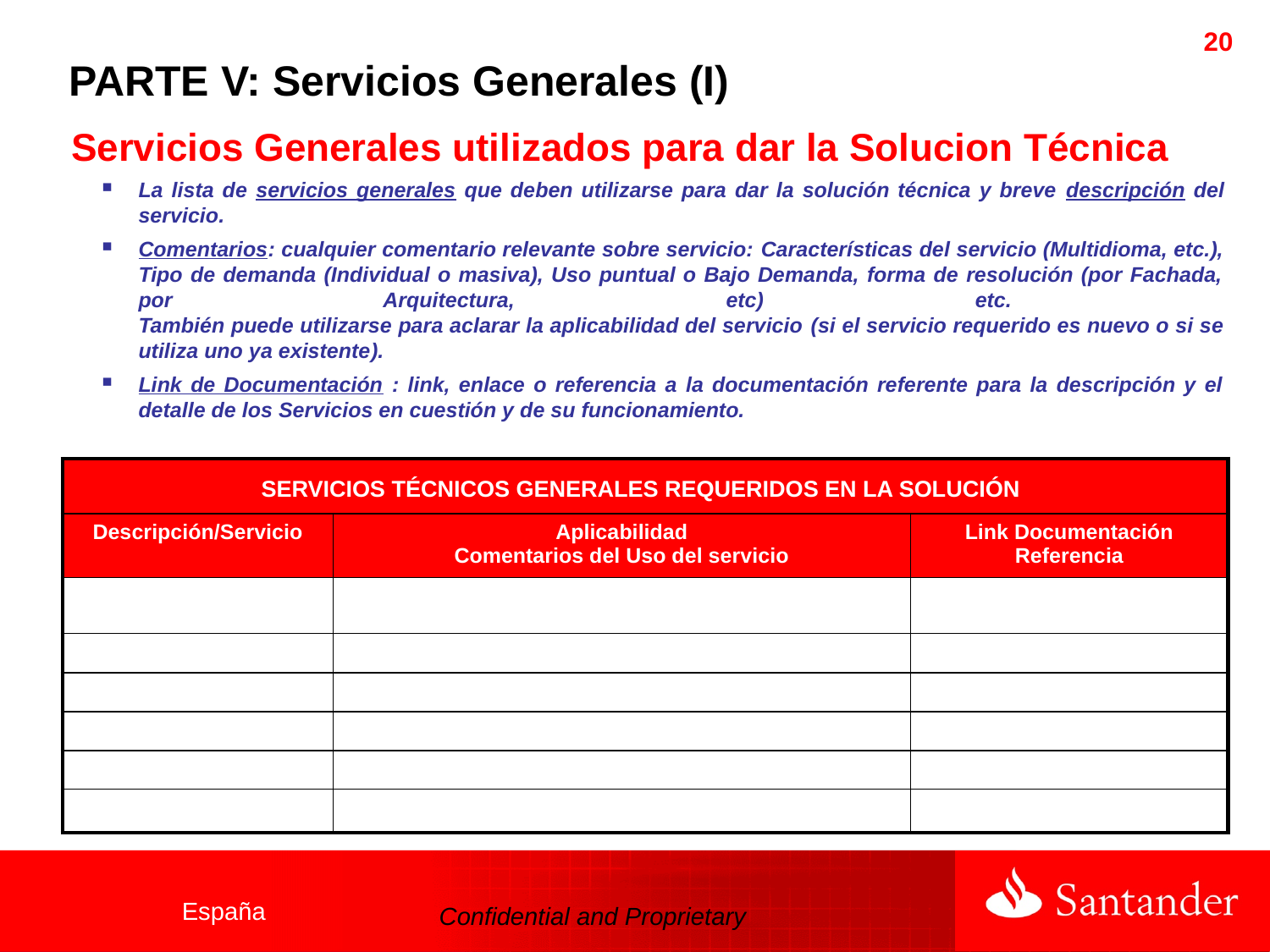

20
PARTE V: Servicios Generales (I)
Servicios Generales utilizados para dar la Solucion Técnica

La lista de servicios generales que deben utilizarse para dar la solución técnica y breve descripción del servicio.
Comentarios: cualquier comentario relevante sobre servicio: Características del servicio (Multidioma, etc.), Tipo de demanda (Individual o masiva), Uso puntual o Bajo Demanda, forma de resolución (por Fachada, por Arquitectura, etc) etc.
También puede utilizarse para aclarar la aplicabilidad del servicio (si el servicio requerido es nuevo o si se utiliza uno ya existente).
Link de Documentación : link, enlace o referencia a la documentación referente para la descripción y el detalle de los Servicios en cuestión y de su funcionamiento.

| SERVICIOS TÉCNICOS GENERALES REQUERIDOS EN LA SOLUCIÓN |  |  |
| --- | --- | --- |
| Descripción/Servicio | Aplicabilidad Comentarios del Uso del servicio | Link Documentación Referencia |
|  |  |  |
|  |  |  |
|  |  |  |
|  |  |  |
|  |  |  |
|  |  |  |
España